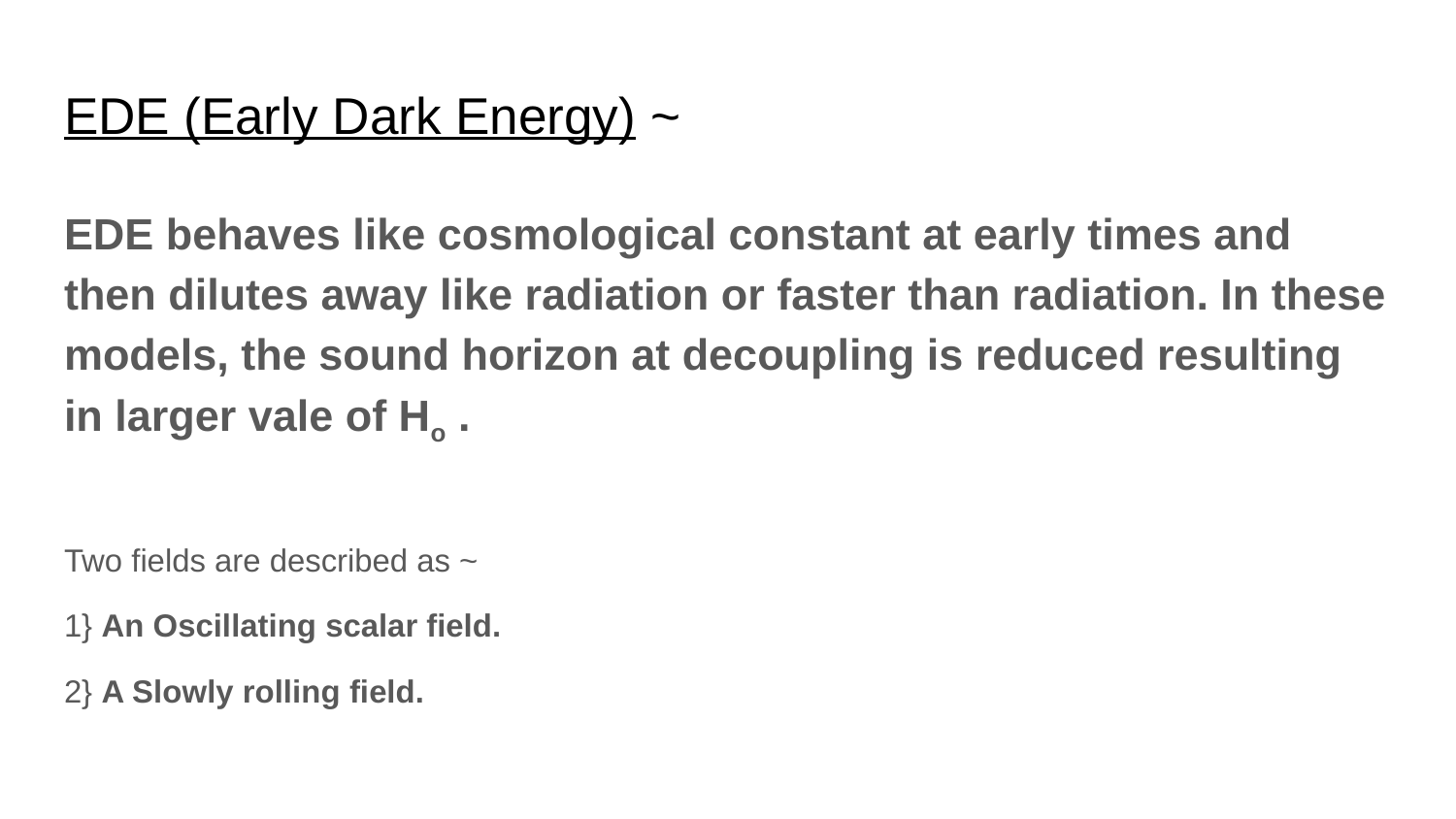

# EDE (Early Dark Energy) ~
EDE behaves like cosmological constant at early times and then dilutes away like radiation or faster than radiation. In these models, the sound horizon at decoupling is reduced resulting in larger vale of Ho .

Two fields are described as ~
1} An Oscillating scalar field.
2} A Slowly rolling field.